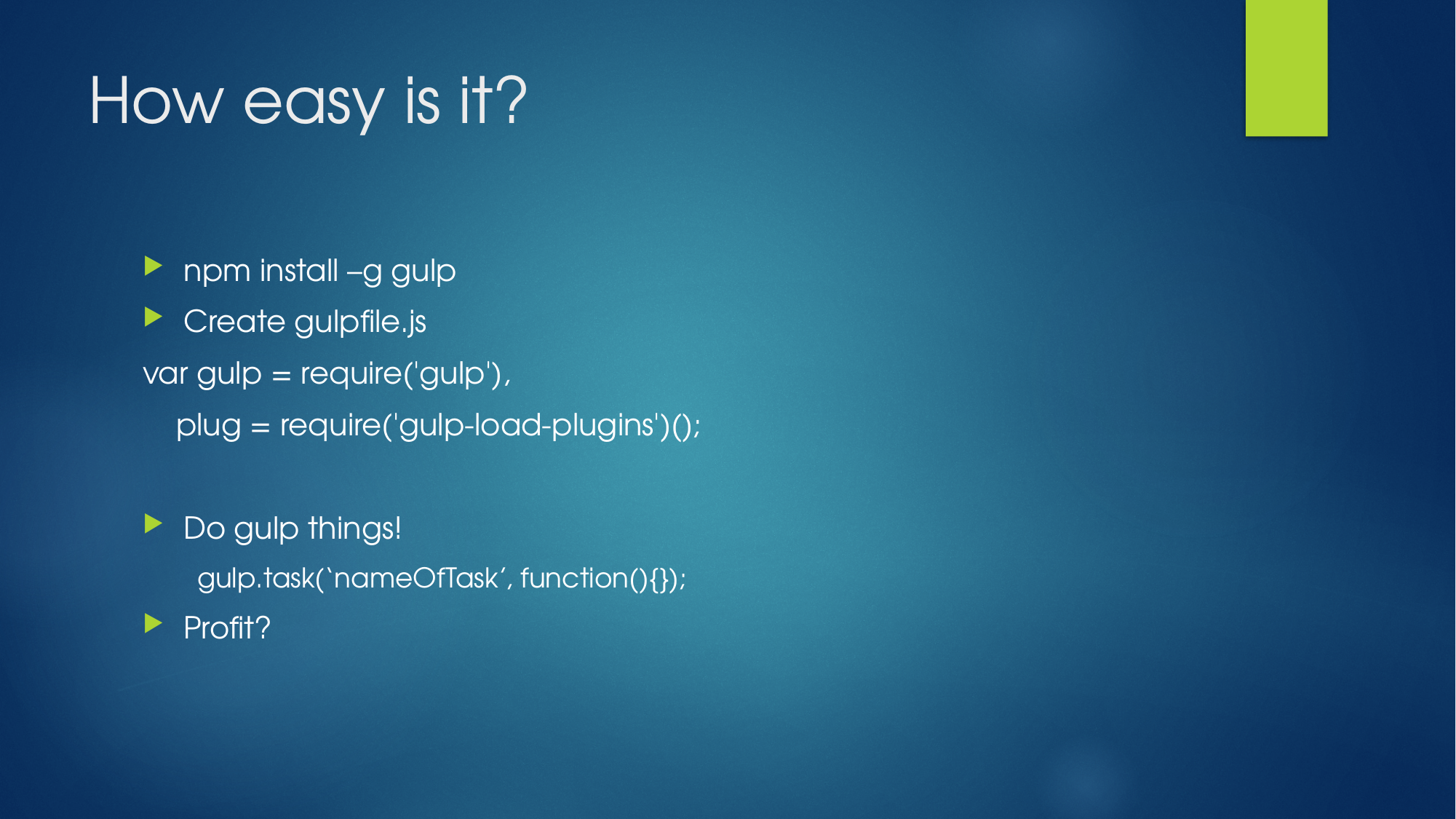

# How easy is it?
npm install –g gulp
Create gulpfile.js
var gulp = require('gulp'),
    plug = require('gulp-load-plugins')();

Do gulp things!
gulp.task(‘nameOfTask’, function(){});
Profit?